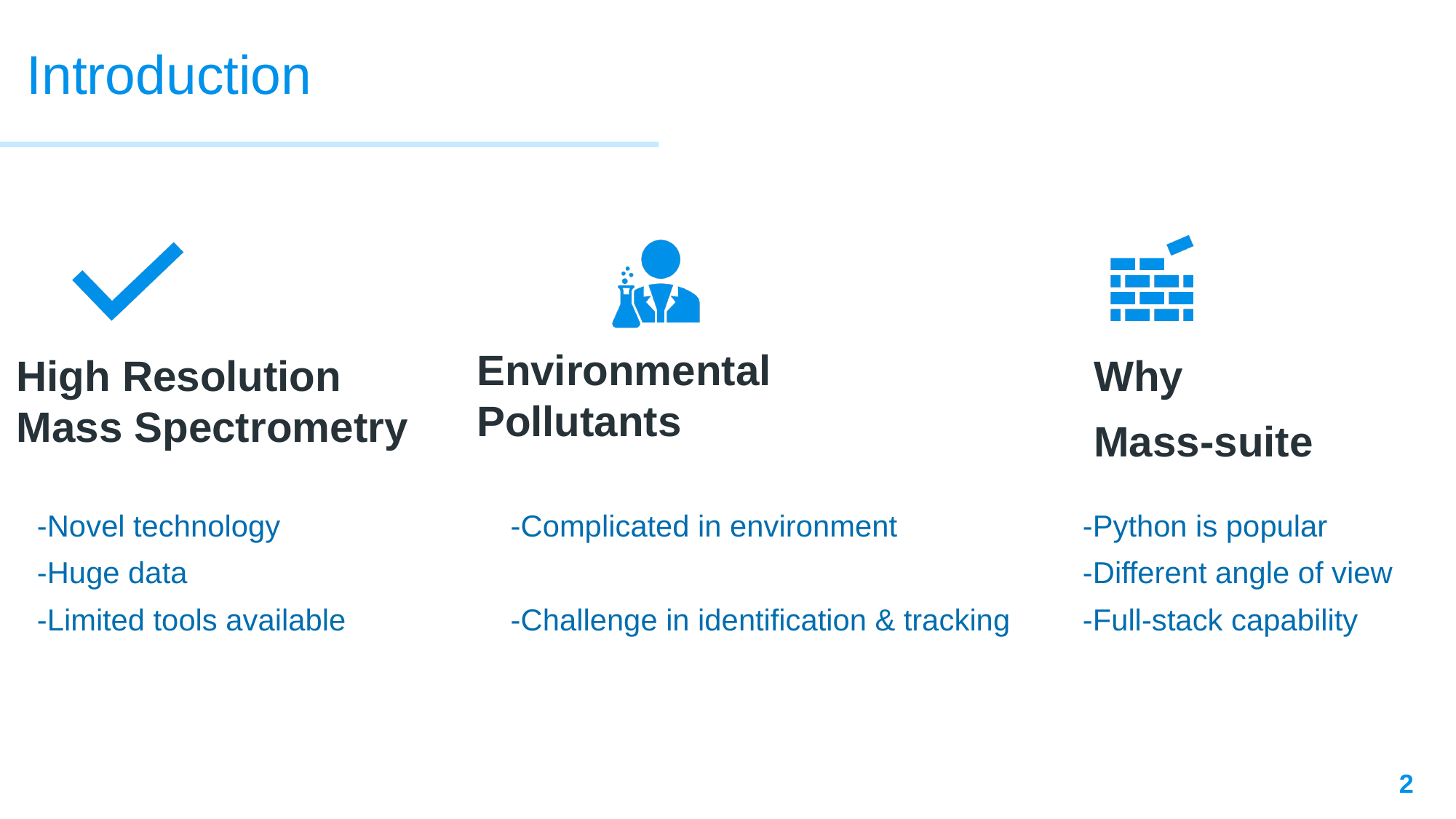

# Introduction
High Resolution Mass Spectrometry

-Novel technology
-Huge data
-Limited tools available
Environmental Pollutants

-Complicated in environment

-Challenge in identification & tracking
Why
Mass-suite

-Python is popular
-Different angle of view
-Full-stack capability

2